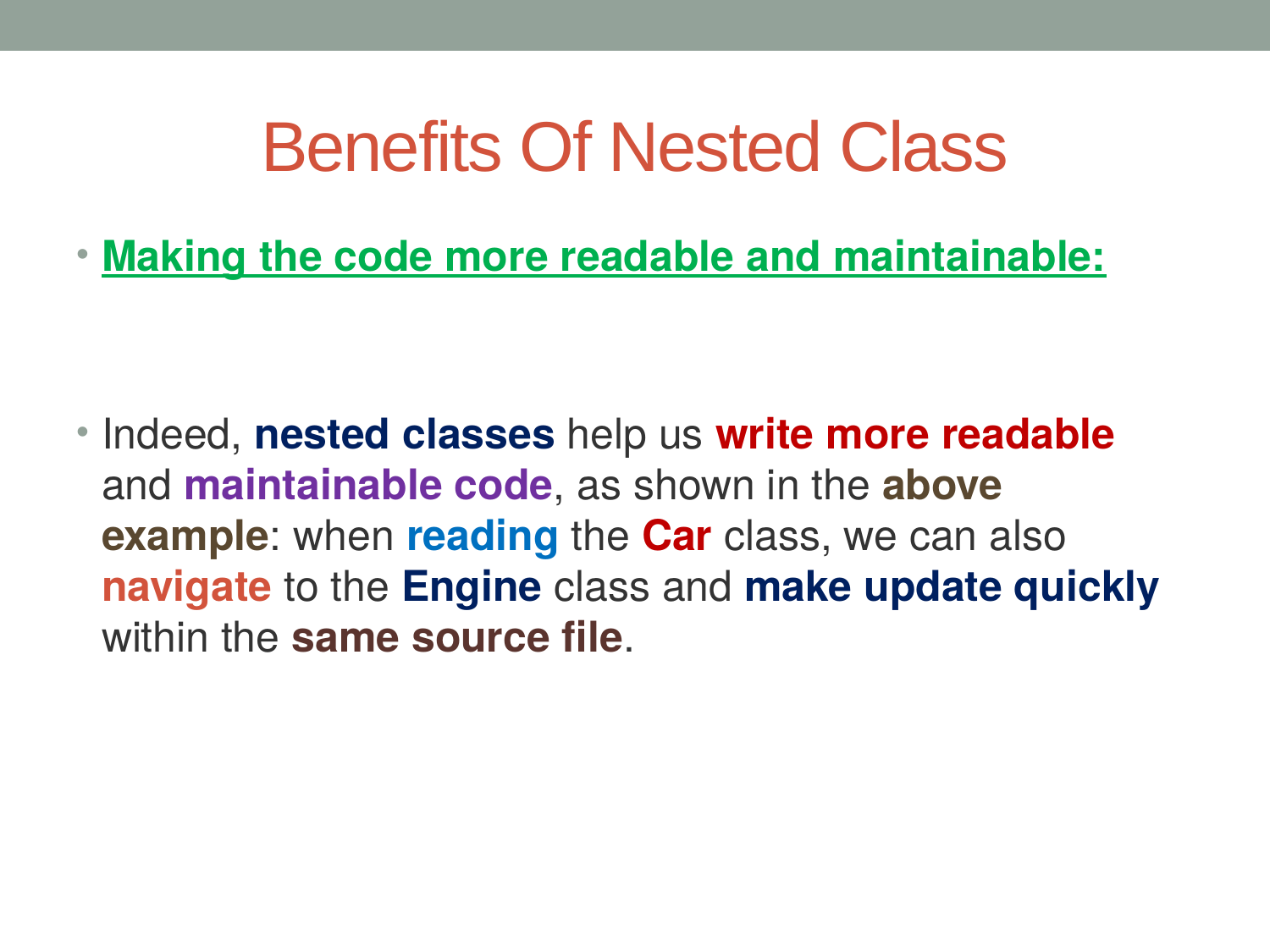

# Benefits Of Nested Class
Making the code more readable and maintainable:

Indeed, nested classes help us write more readable and maintainable code, as shown in the above example: when reading the Car class, we can also navigate to the Engine class and make update quickly within the same source file.